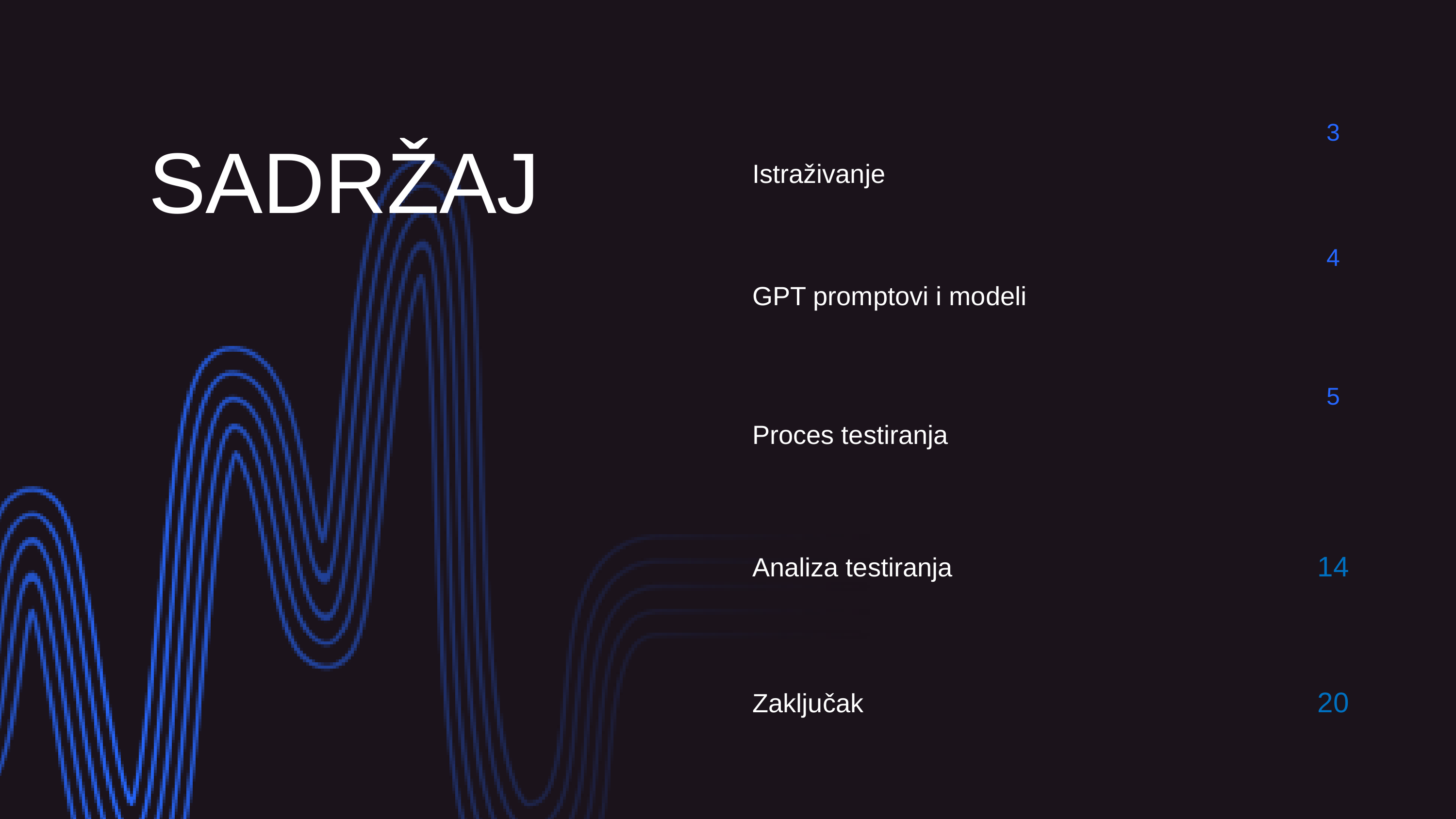

| Istraživanje | 3 |
| --- | --- |
| GPT promptovi i modeli | 4 |
| Proces testiranja | 5 |
| Analiza testiranja | 14 |
| Zaključak | 20 |
SADRŽAJ